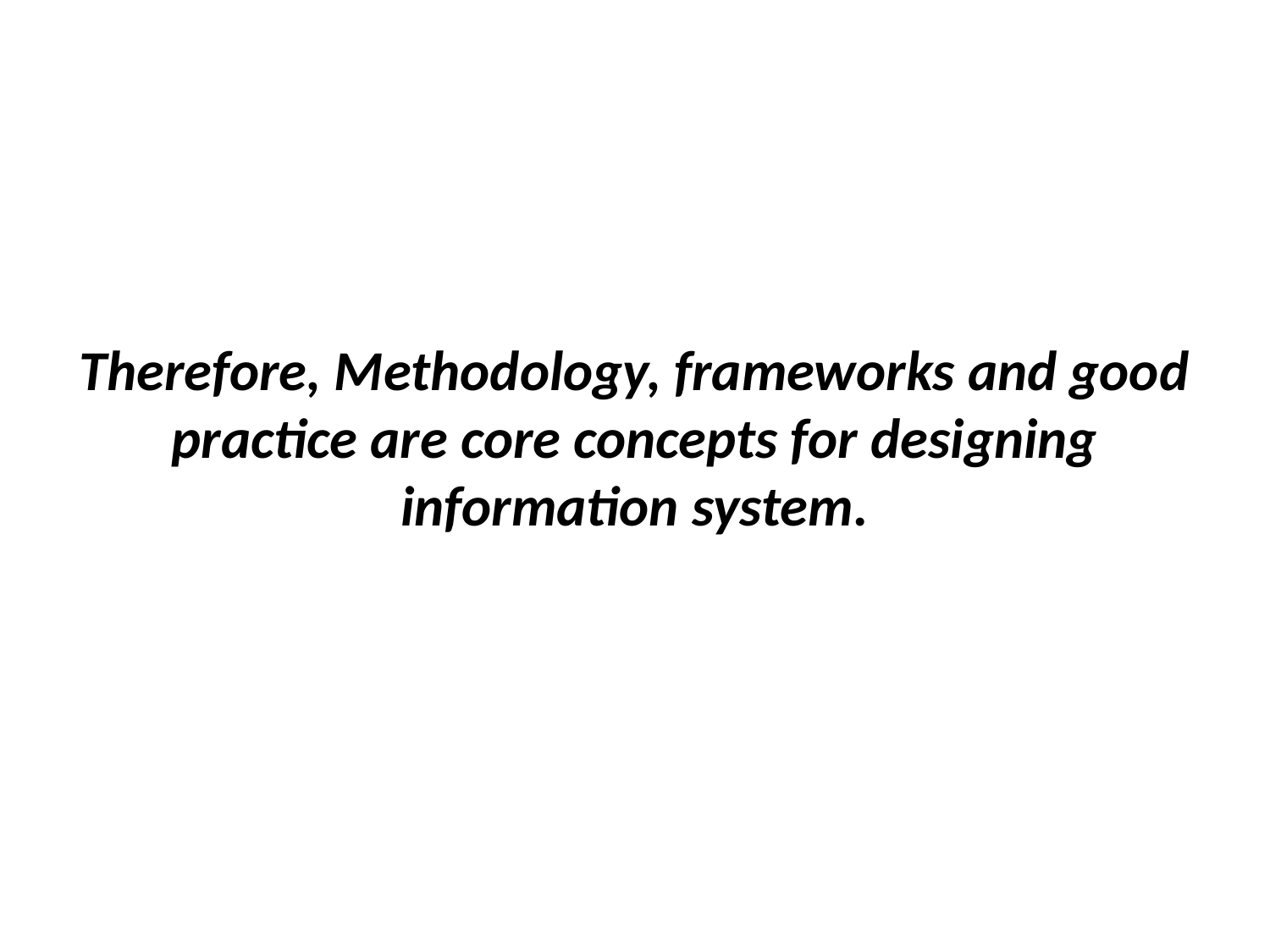

Therefore, Methodology, frameworks and good practice are core concepts for designing information system.